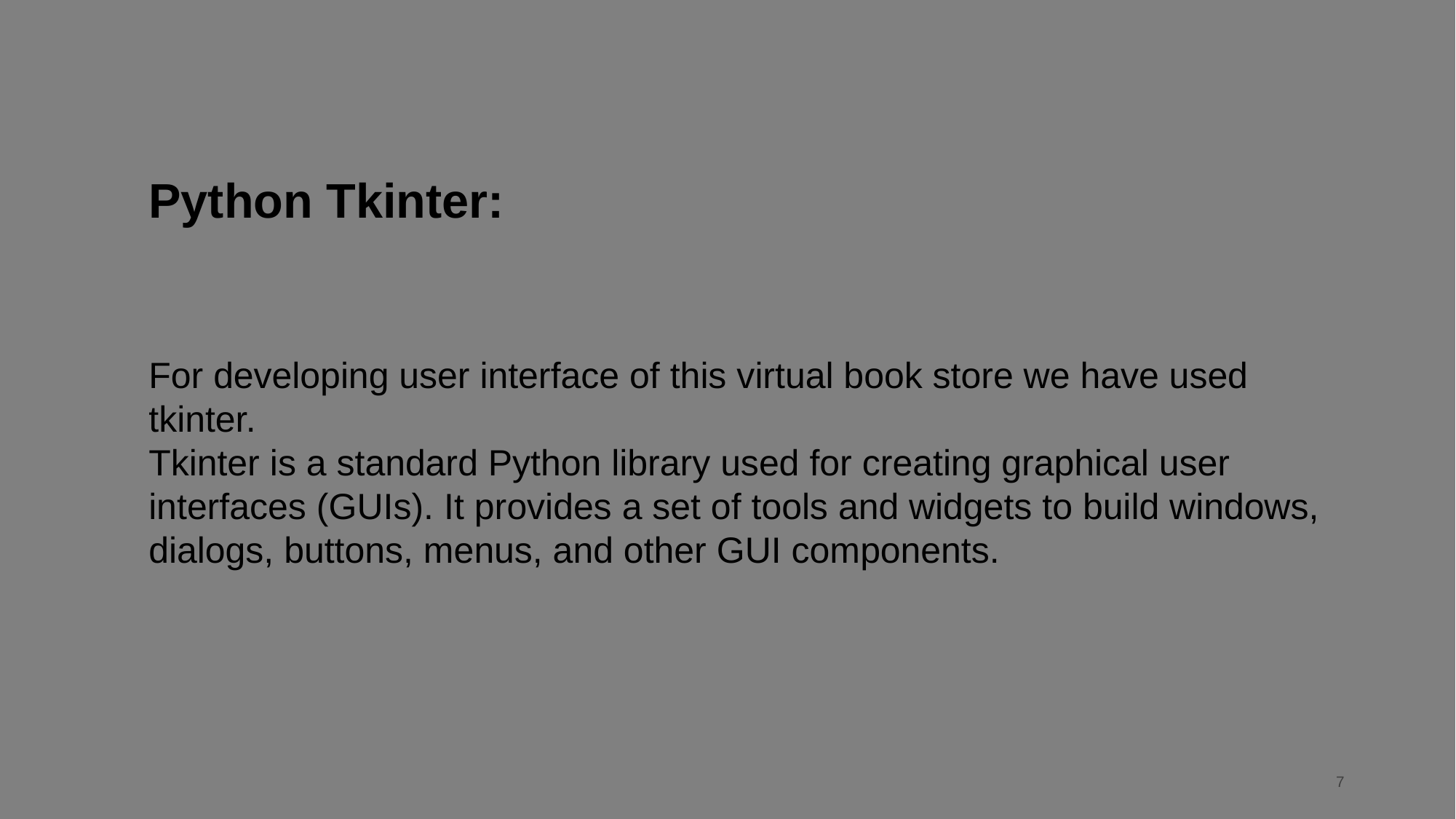

Python Tkinter:

For developing user interface of this virtual book store we have used tkinter.
Tkinter is a standard Python library used for creating graphical user interfaces (GUIs). It provides a set of tools and widgets to build windows, dialogs, buttons, menus, and other GUI components.
7